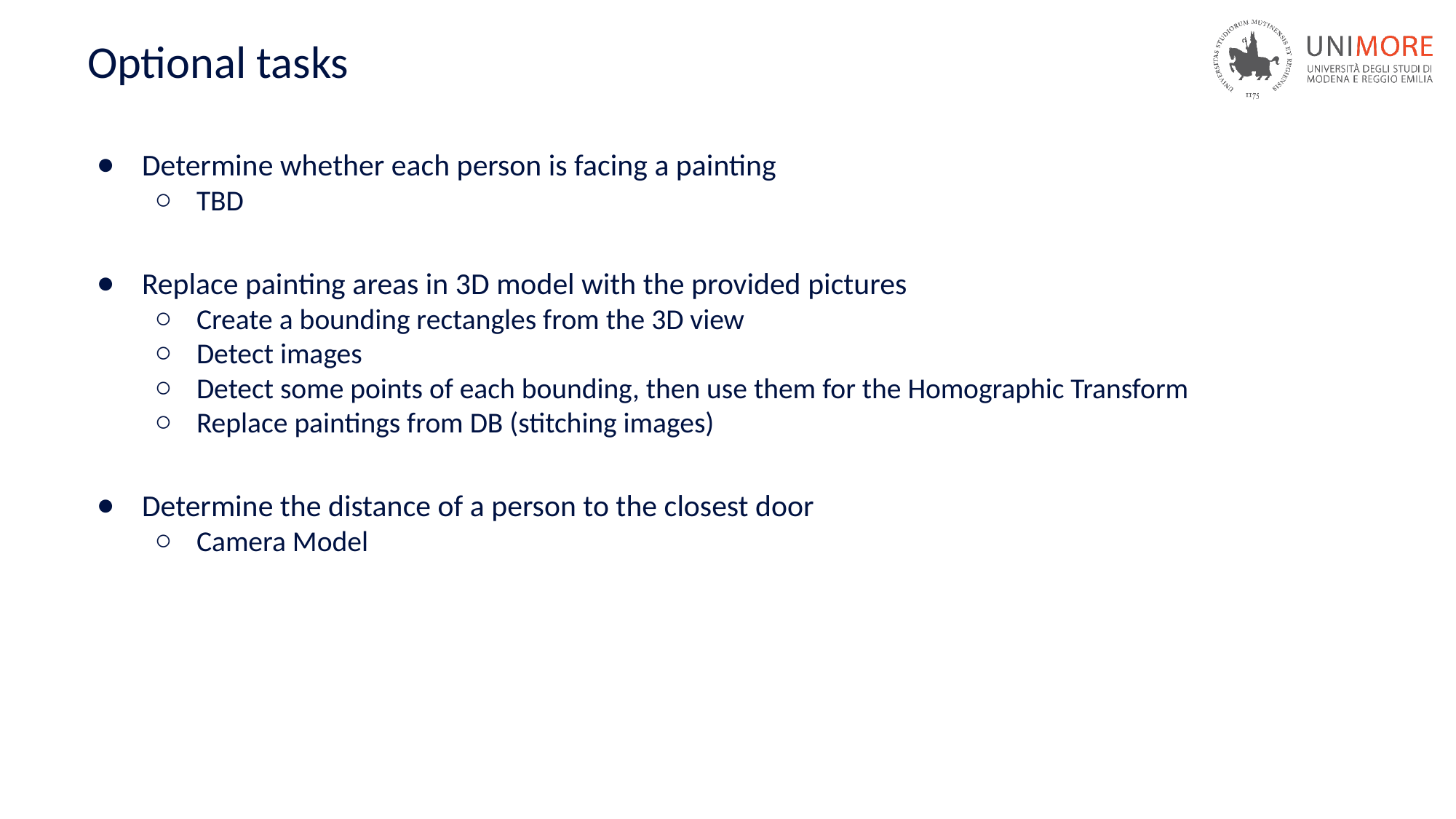

# Optional tasks
Determine whether each person is facing a painting
TBD

Replace painting areas in 3D model with the provided pictures
Create a bounding rectangles from the 3D view
Detect images
Detect some points of each bounding, then use them for the Homographic Transform
Replace paintings from DB (stitching images)

Determine the distance of a person to the closest door
Camera Model
6